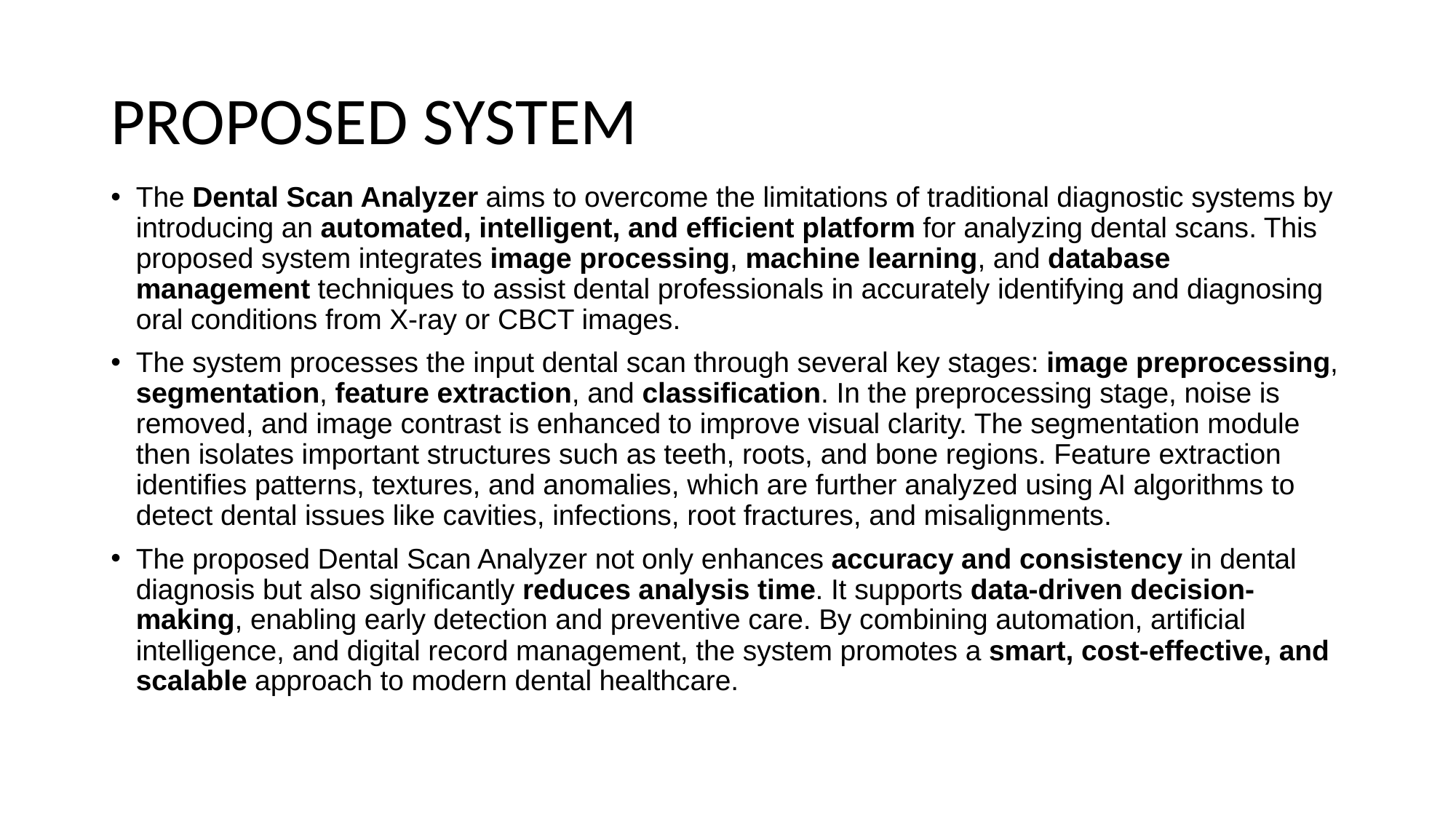

# PROPOSED SYSTEM
The Dental Scan Analyzer aims to overcome the limitations of traditional diagnostic systems by introducing an automated, intelligent, and efficient platform for analyzing dental scans. This proposed system integrates image processing, machine learning, and database management techniques to assist dental professionals in accurately identifying and diagnosing oral conditions from X-ray or CBCT images.
The system processes the input dental scan through several key stages: image preprocessing, segmentation, feature extraction, and classification. In the preprocessing stage, noise is removed, and image contrast is enhanced to improve visual clarity. The segmentation module then isolates important structures such as teeth, roots, and bone regions. Feature extraction identifies patterns, textures, and anomalies, which are further analyzed using AI algorithms to detect dental issues like cavities, infections, root fractures, and misalignments.
The proposed Dental Scan Analyzer not only enhances accuracy and consistency in dental diagnosis but also significantly reduces analysis time. It supports data-driven decision-making, enabling early detection and preventive care. By combining automation, artificial intelligence, and digital record management, the system promotes a smart, cost-effective, and scalable approach to modern dental healthcare.